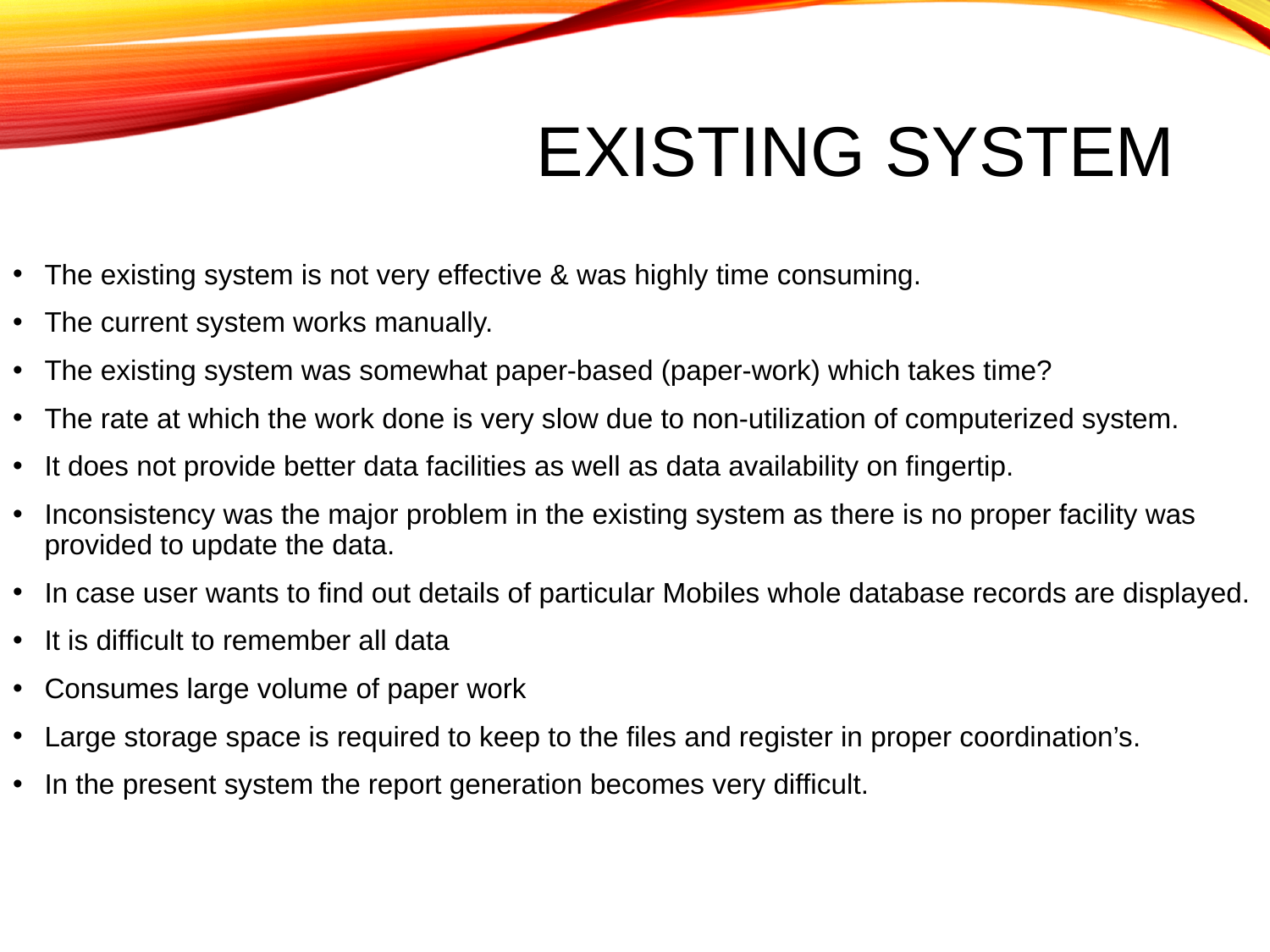

# EXISTING SYSTEM
The existing system is not very effective & was highly time consuming.
The current system works manually.
The existing system was somewhat paper-based (paper-work) which takes time?
The rate at which the work done is very slow due to non-utilization of computerized system.
It does not provide better data facilities as well as data availability on fingertip.
Inconsistency was the major problem in the existing system as there is no proper facility was provided to update the data.
In case user wants to find out details of particular Mobiles whole database records are displayed.
It is difficult to remember all data
Consumes large volume of paper work
Large storage space is required to keep to the files and register in proper coordination’s.
In the present system the report generation becomes very difficult.